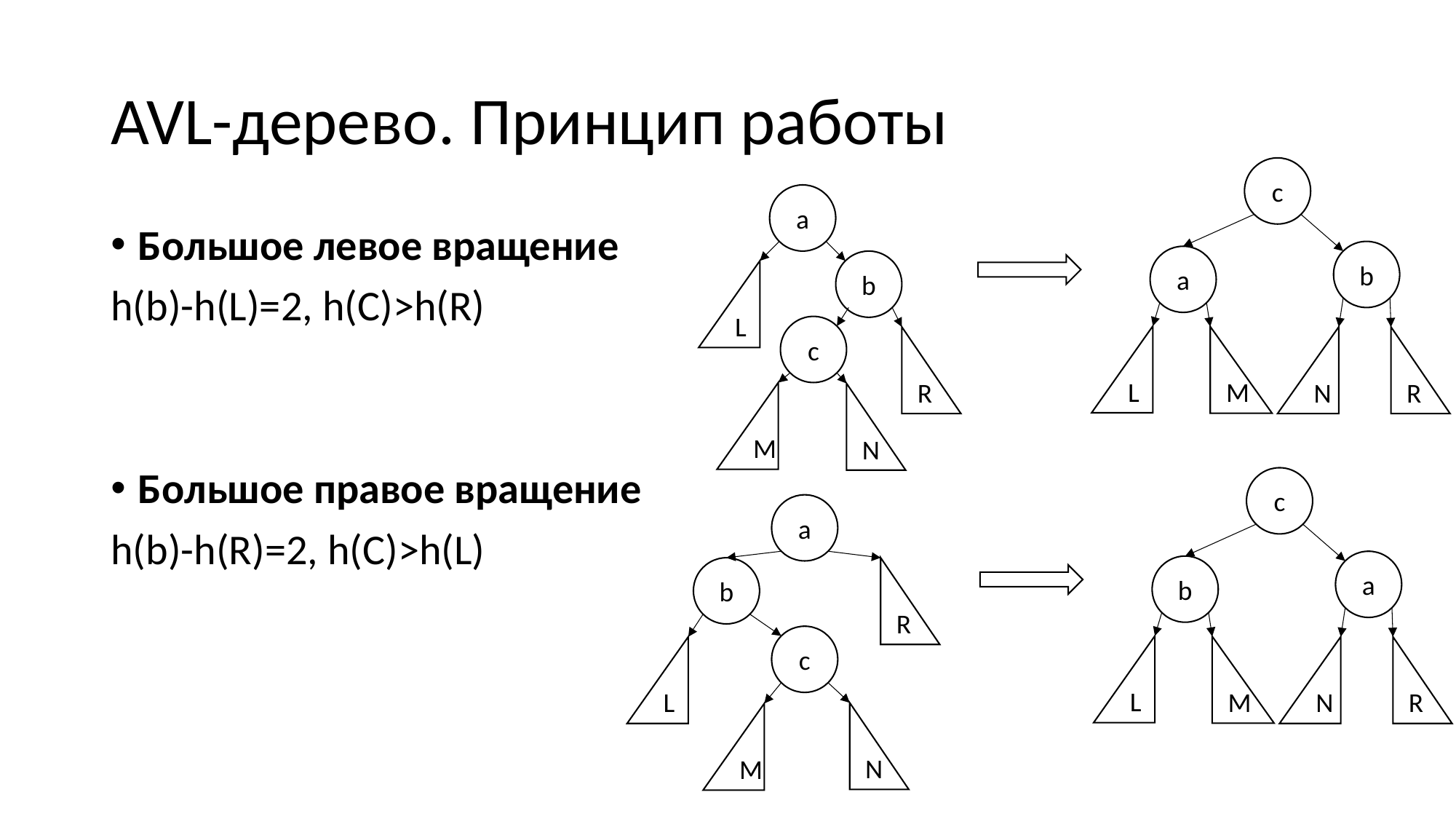

# AVL-дерево. Принцип работы
c
а
Большое левое вращение
h(b)-h(L)=2, h(C)>h(R)

Большое правое вращение
h(b)-h(R)=2, h(C)>h(L)

b
а
b

L
c
L
M
R
N
R
M
N
c
а
a
b
b
R

c
L
M
L
N
R
N
M